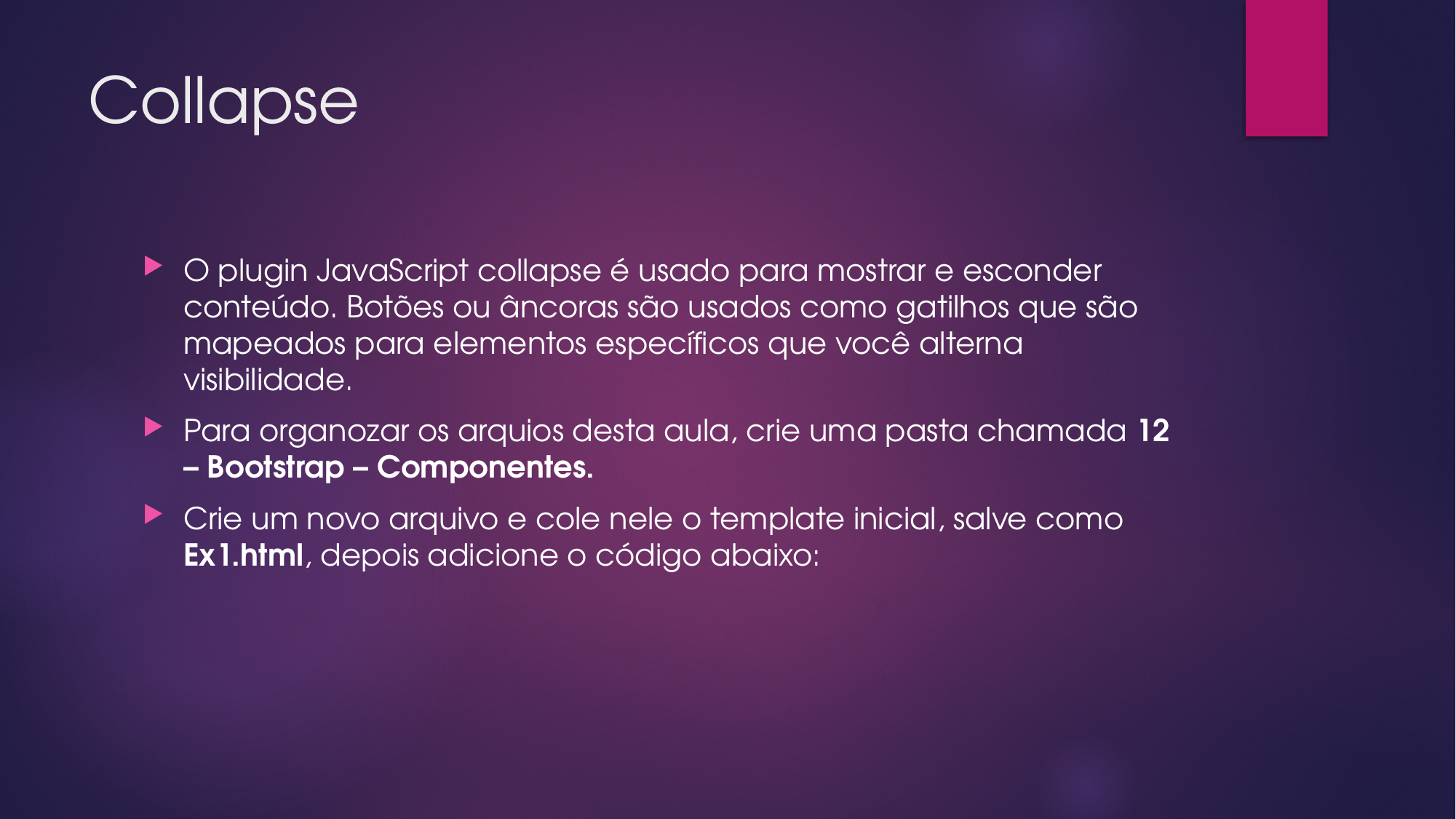

# Collapse
O plugin JavaScript collapse é usado para mostrar e esconder conteúdo. Botões ou âncoras são usados como gatilhos que são mapeados para elementos específicos que você alterna visibilidade.
Para organozar os arquios desta aula, crie uma pasta chamada 12 – Bootstrap – Componentes.
Crie um novo arquivo e cole nele o template inicial, salve como Ex1.html, depois adicione o código abaixo: